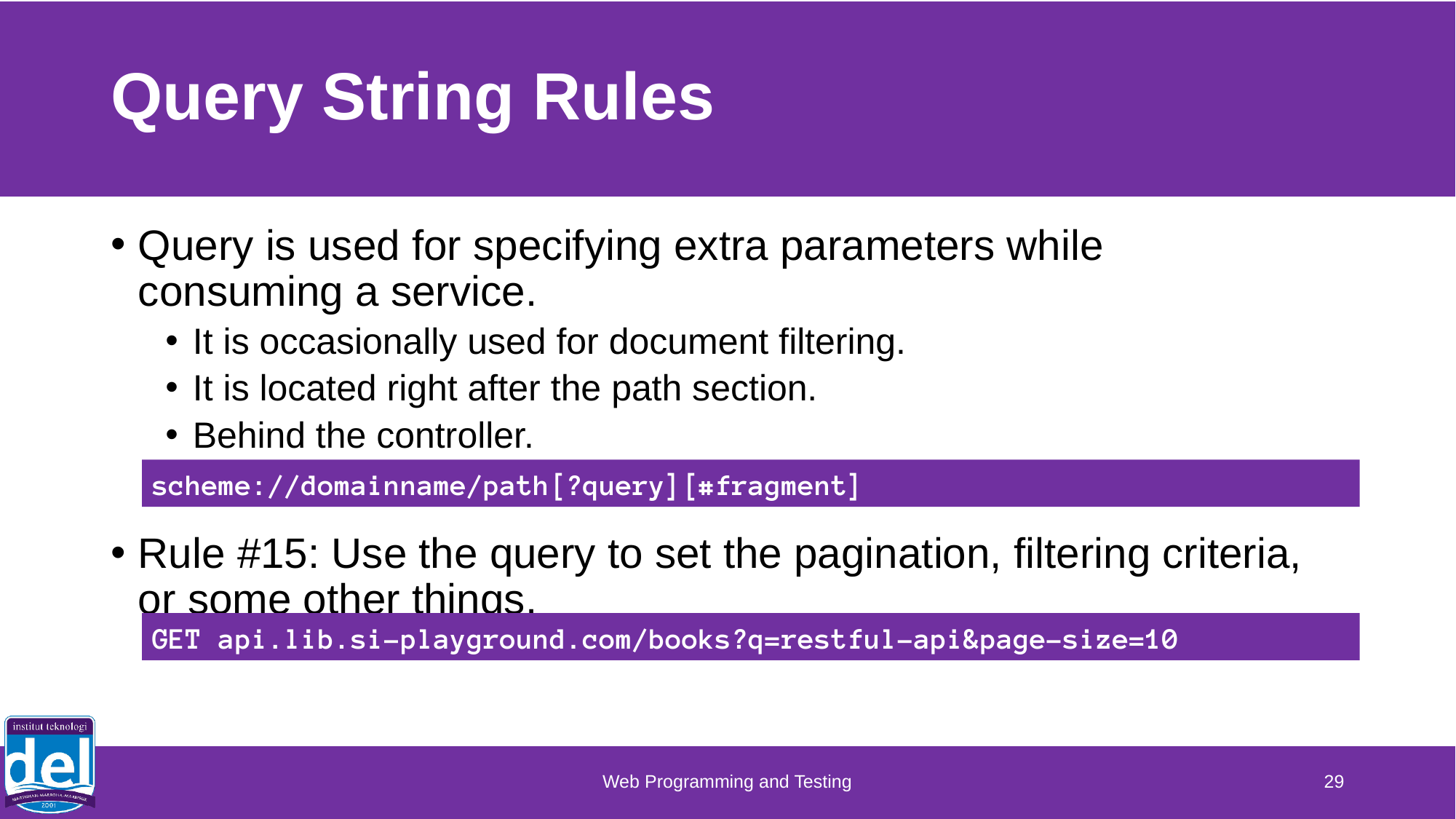

# Query String Rules
Query is used for specifying extra parameters while
consuming a service.
It is occasionally used for document filtering.
It is located right after the path section.
Behind the controller.

Rule #15: Use the query to set the pagination, filtering criteria, or some other things.
scheme://domainname/path[?query][#fragment]
GET api.lib.si-playground.com/books?q=restful-api&page-size=10
Web Programming and Testing
29